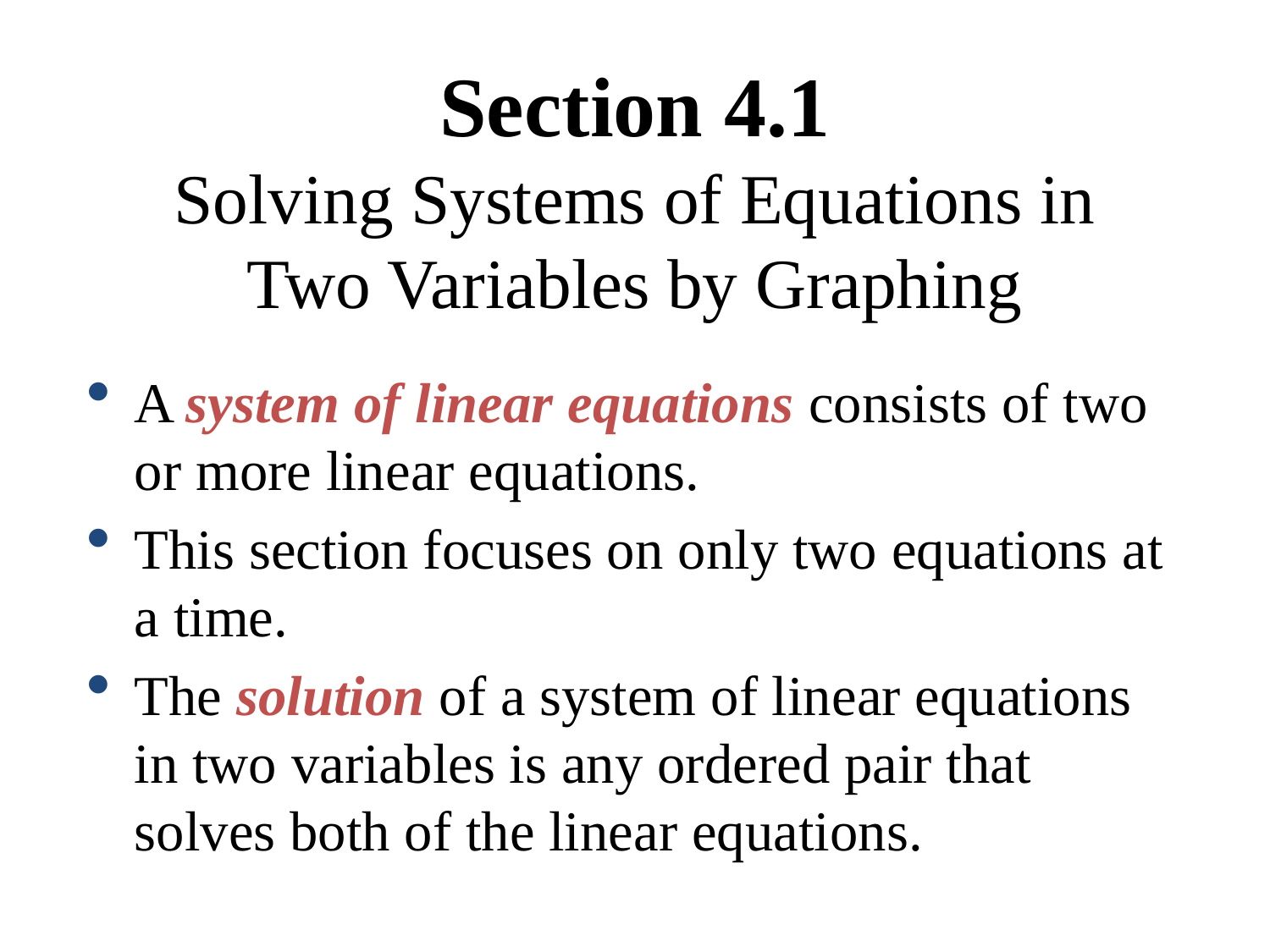

# Section 4.1 Solving Systems of Equations in Two Variables by Graphing
A system of linear equations consists of two or more linear equations.
This section focuses on only two equations at a time.
The solution of a system of linear equations in two variables is any ordered pair that solves both of the linear equations.